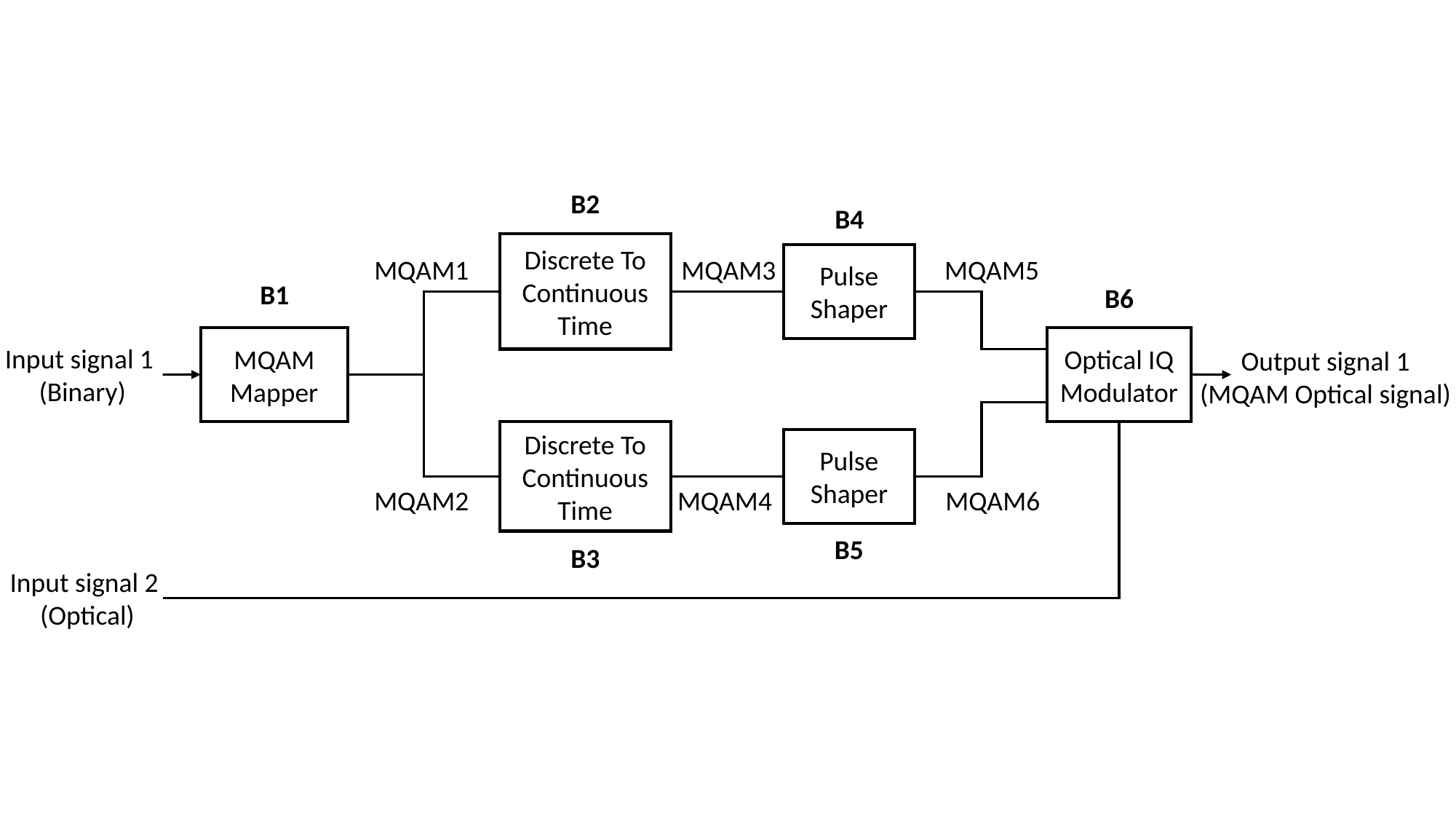

B2
B4
Discrete To Continuous Time
Pulse Shaper
MQAM1
MQAM5
MQAM3
B1
B6
MQAM Mapper
Optical IQ Modulator
Input signal 1  (Binary)
Output signal 1 (MQAM Optical signal)
Discrete To Continuous Time
Pulse Shaper
MQAM2
MQAM4
MQAM6
B5
B3
Input signal 2  (Optical)